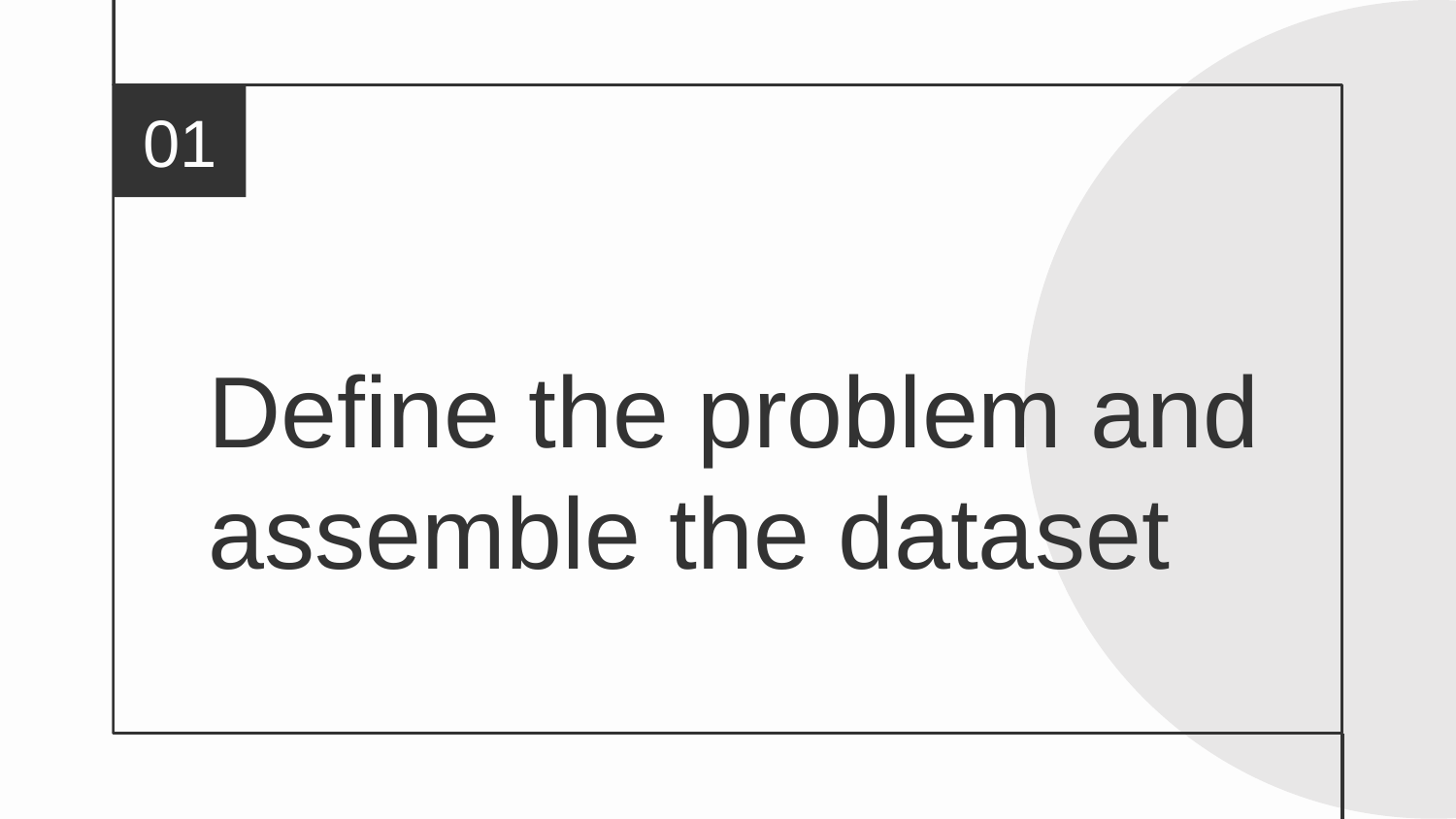

01
# Define the problem and assemble the dataset